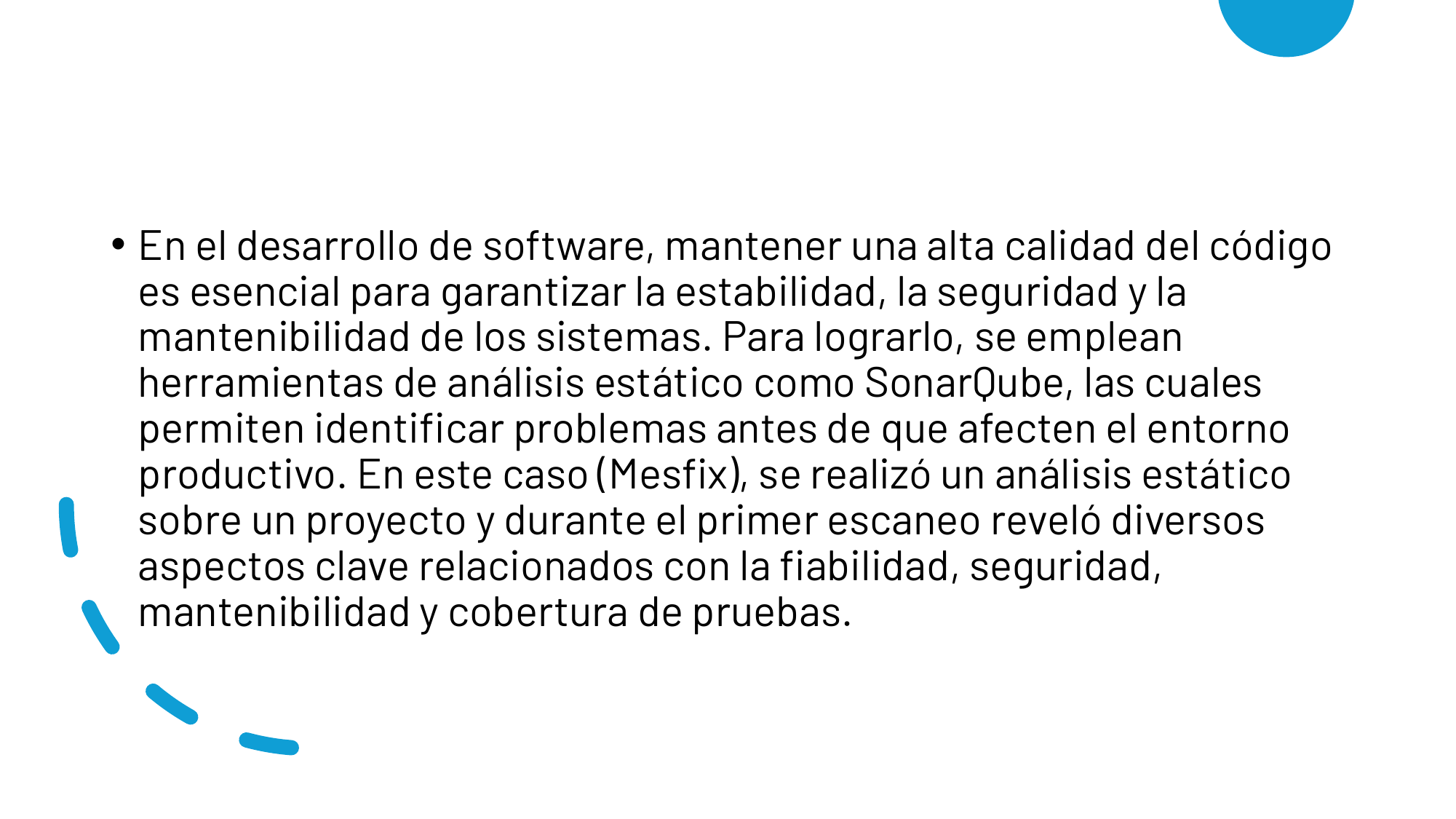

En el desarrollo de software, mantener una alta calidad del código es esencial para garantizar la estabilidad, la seguridad y la mantenibilidad de los sistemas. Para lograrlo, se emplean herramientas de análisis estático como SonarQube, las cuales permiten identificar problemas antes de que afecten el entorno productivo. En este caso (Mesfix), se realizó un análisis estático sobre un proyecto y durante el primer escaneo reveló diversos aspectos clave relacionados con la fiabilidad, seguridad, mantenibilidad y cobertura de pruebas.